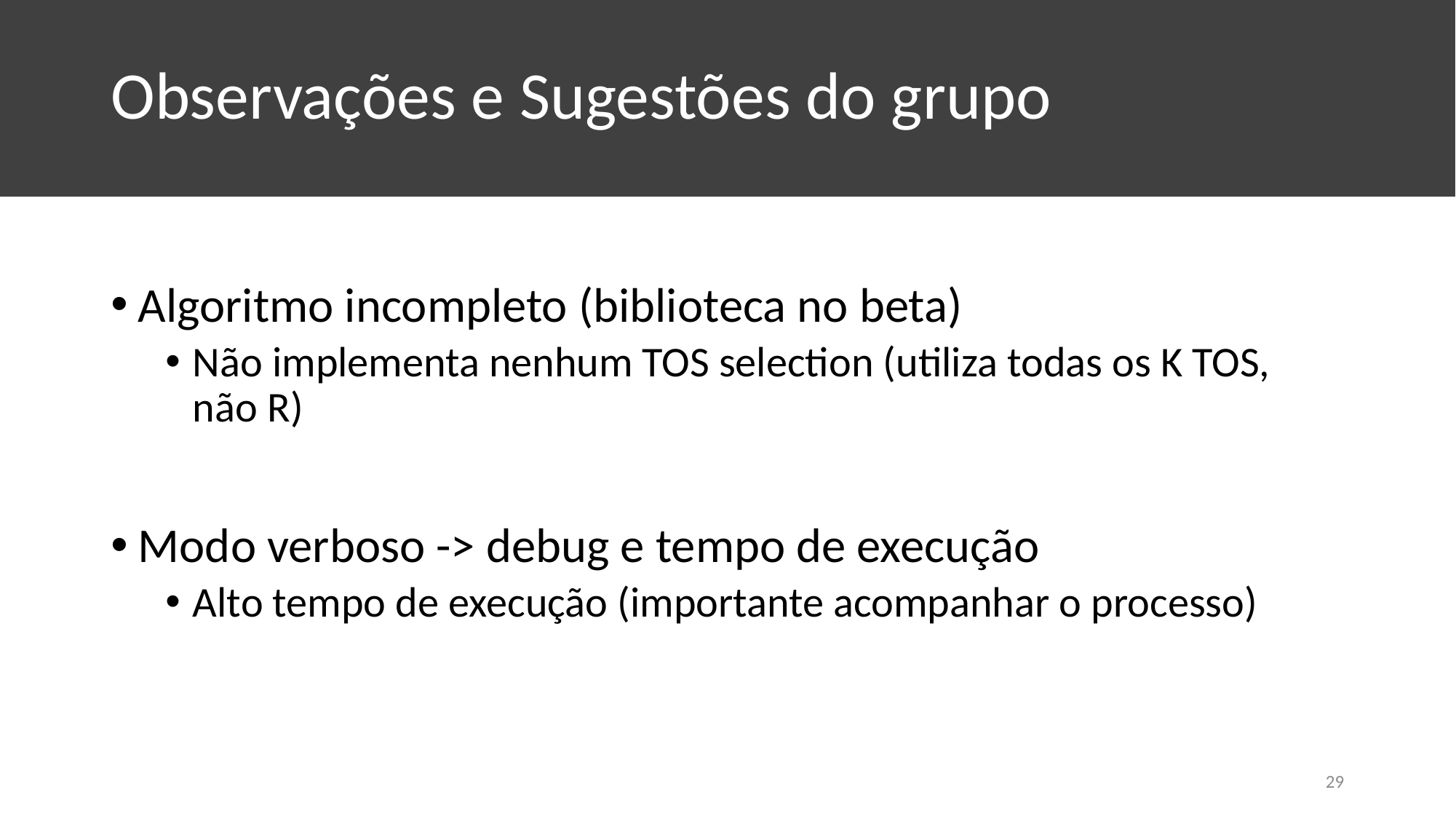

# Observações e Sugestões do grupo
Algoritmo incompleto (biblioteca no beta)
Não implementa nenhum TOS selection (utiliza todas os K TOS, não R)

Modo verboso -> debug e tempo de execução
Alto tempo de execução (importante acompanhar o processo)
29